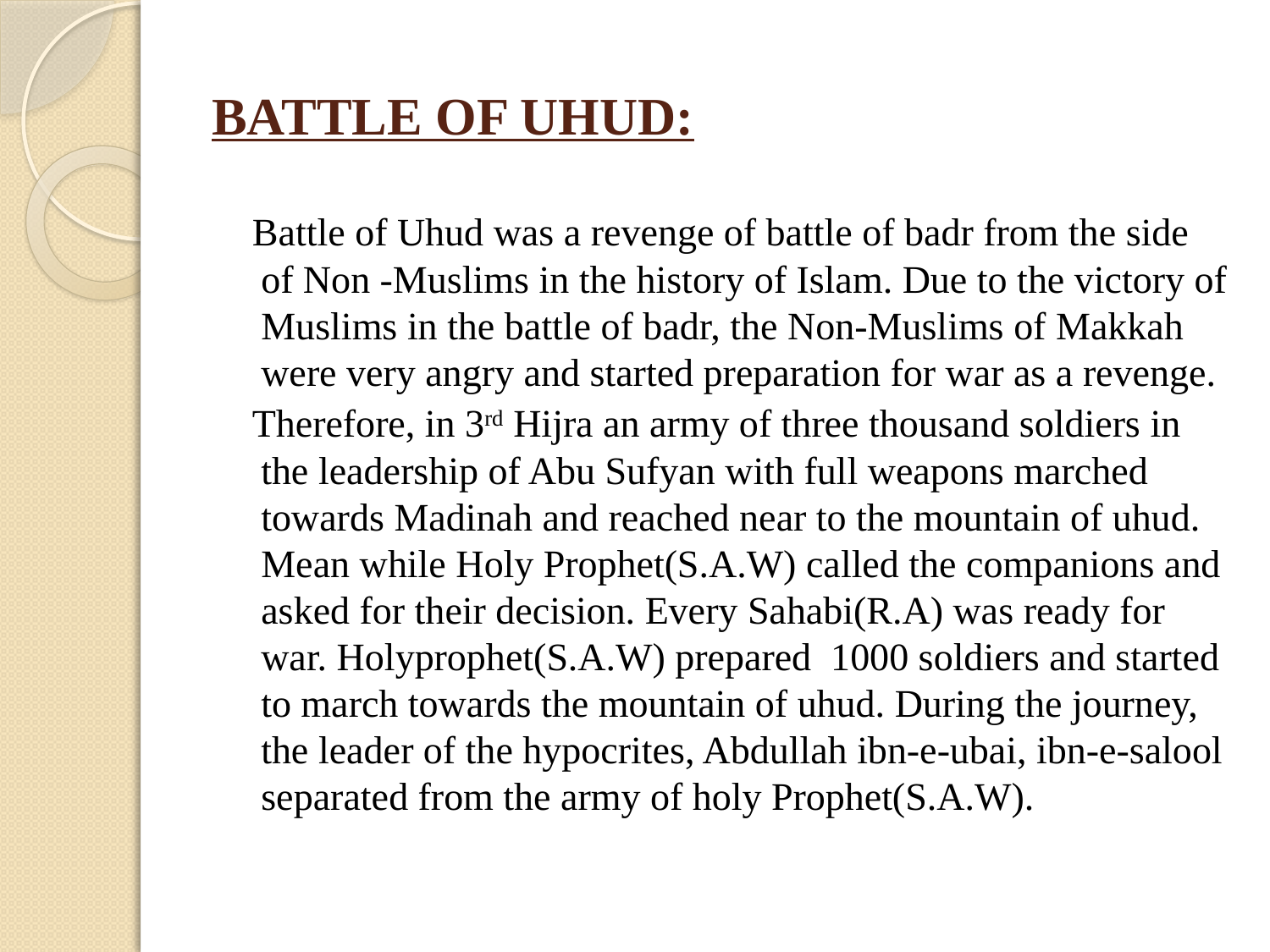

# BATTLE OF UHUD:
   Battle of Uhud was a revenge of battle of badr from the side of Non -Muslims in the history of Islam. Due to the victory of Muslims in the battle of badr, the Non-Muslims of Makkah were very angry and started preparation for war as a revenge.
   Therefore, in 3rd Hijra an army of three thousand soldiers in the leadership of Abu Sufyan with full weapons marched towards Madinah and reached near to the mountain of uhud. Mean while Holy Prophet(S.A.W) called the companions and asked for their decision. Every Sahabi(R.A) was ready for war. Holyprophet(S.A.W) prepared  1000 soldiers and started to march towards the mountain of uhud. During the journey, the leader of the hypocrites, Abdullah ibn-e-ubai, ibn-e-salool separated from the army of holy Prophet(S.A.W).